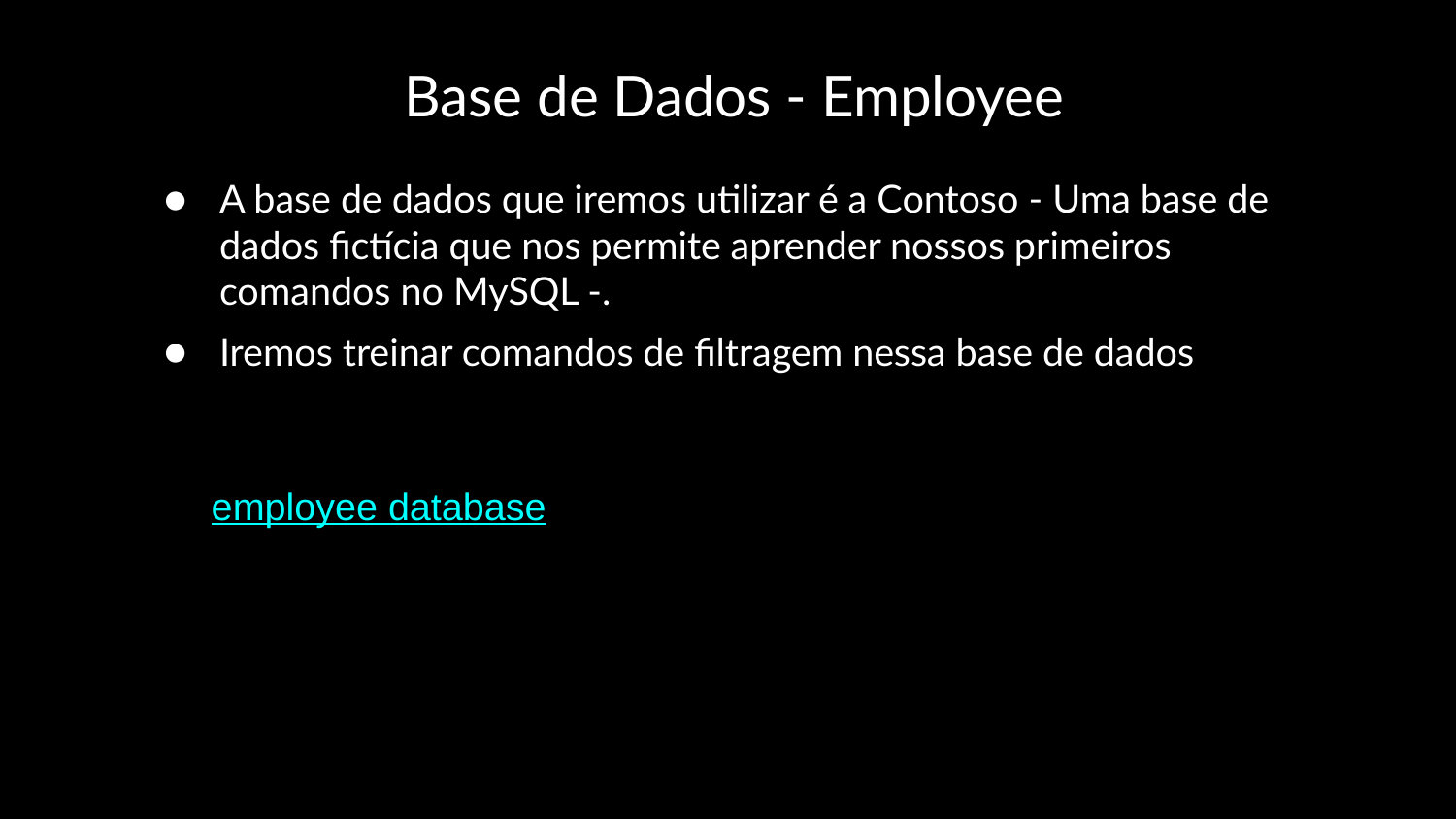

Base de Dados - Employee
A base de dados que iremos utilizar é a Contoso - Uma base de dados fictícia que nos permite aprender nossos primeiros comandos no MySQL -.

Iremos treinar comandos de filtragem nessa base de dados
employee database